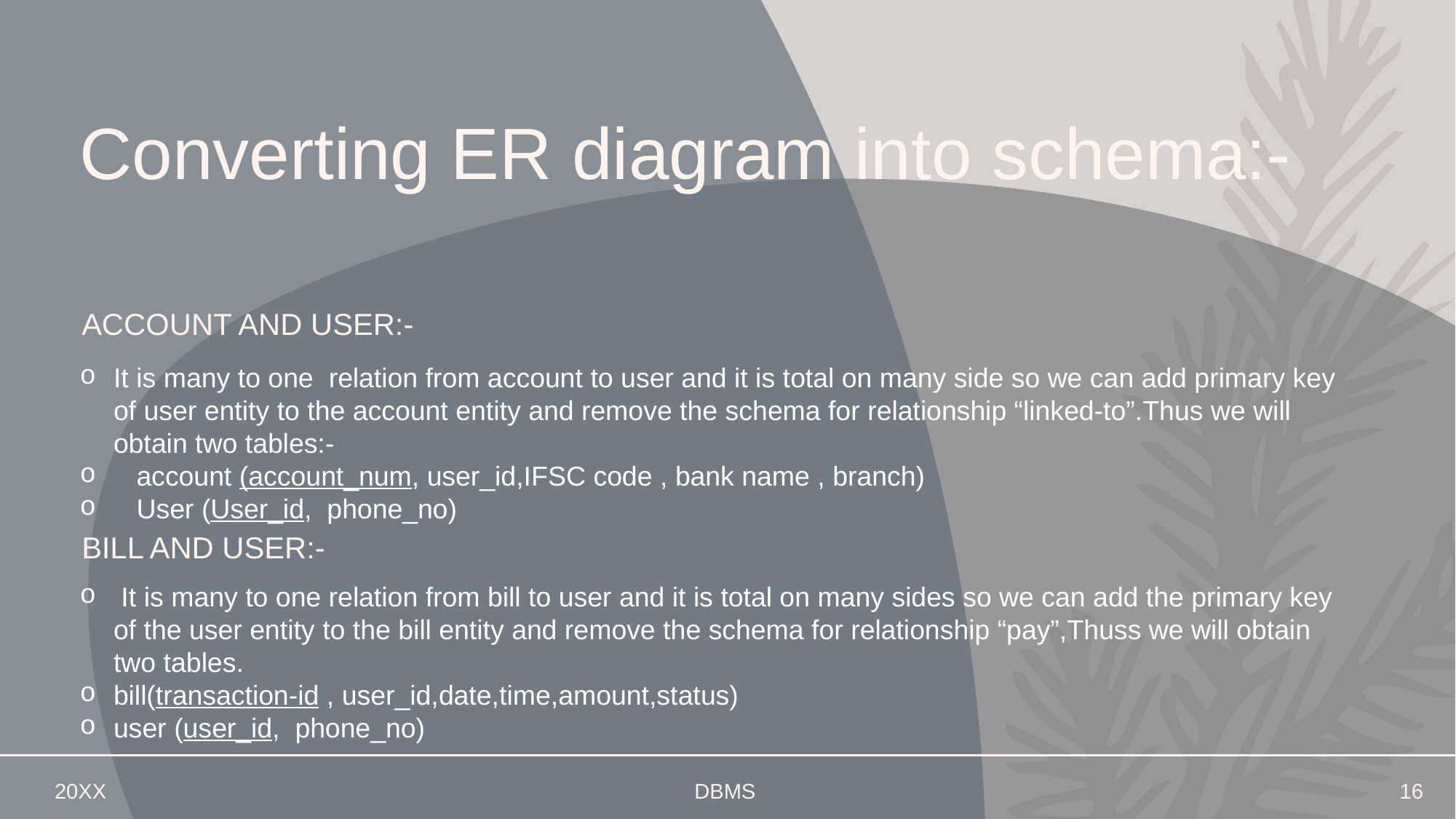

# Converting ER diagram into schema:-
Account and user:-
It is many to one  relation from account to user and it is total on many side so we can add primary key of user entity to the account entity and remove the schema for relationship “linked-to”.Thus we will obtain two tables:-
   account (account_num, user_id,IFSC code , bank name , branch)
   User (User_id,  phone_no)
Bill and user:-
 It is many to one relation from bill to user and it is total on many sides so we can add the primary key of the user entity to the bill entity and remove the schema for relationship “pay”,Thuss we will obtain two tables.
bill(transaction-id , user_id,date,time,amount,status)
user (user_id,  phone_no)
20XX
DBMS
16